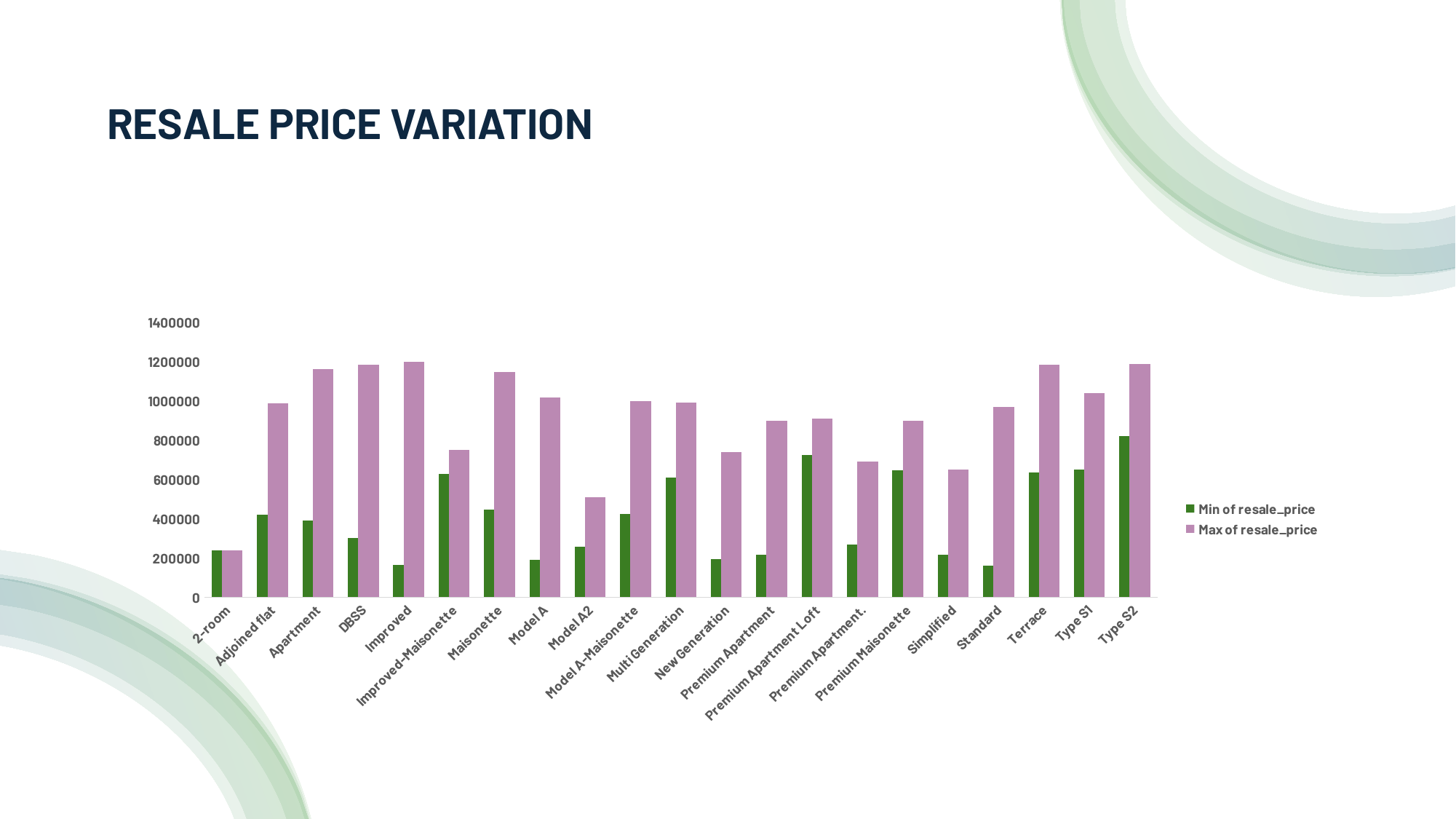

# RESALE PRICE VARIATION

### Chart

| Category | Min of resale_price | Max of resale_price |
|---|---|---|
| 2-room | 240000.0 | 240000.0 |
| Adjoined flat | 420000.0 | 988000.0 |
| Apartment | 390000.0 | 1160000.0 |
| DBSS | 300000.0 | 1185000.0 |
| Improved | 165000.0 | 1200000.0 |
| Improved-Maisonette | 627000.0 | 750000.0 |
| Maisonette | 448000.0 | 1145000.0 |
| Model A | 190000.0 | 1018000.0 |
| Model A2 | 258000.0 | 510000.0 |
| Model A-Maisonette | 425000.0 | 998000.0 |
| Multi Generation | 610000.0 | 990000.0 |
| New Generation | 194000.0 | 740000.0 |
| Premium Apartment | 215000.0 | 900000.0 |
| Premium Apartment Loft | 722800.0 | 910888.0 |
| Premium Apartment. | 270000.0 | 690000.0 |
| Premium Maisonette | 648000.0 | 900000.0 |
| Simplified | 215000.0 | 650000.0 |
| Standard | 160000.0 | 968000.0 |
| Terrace | 635000.0 | 1185000.0 |
| Type S1 | 650000.0 | 1038000.0 |
| Type S2 | 820000.0 | 1188000.0 |